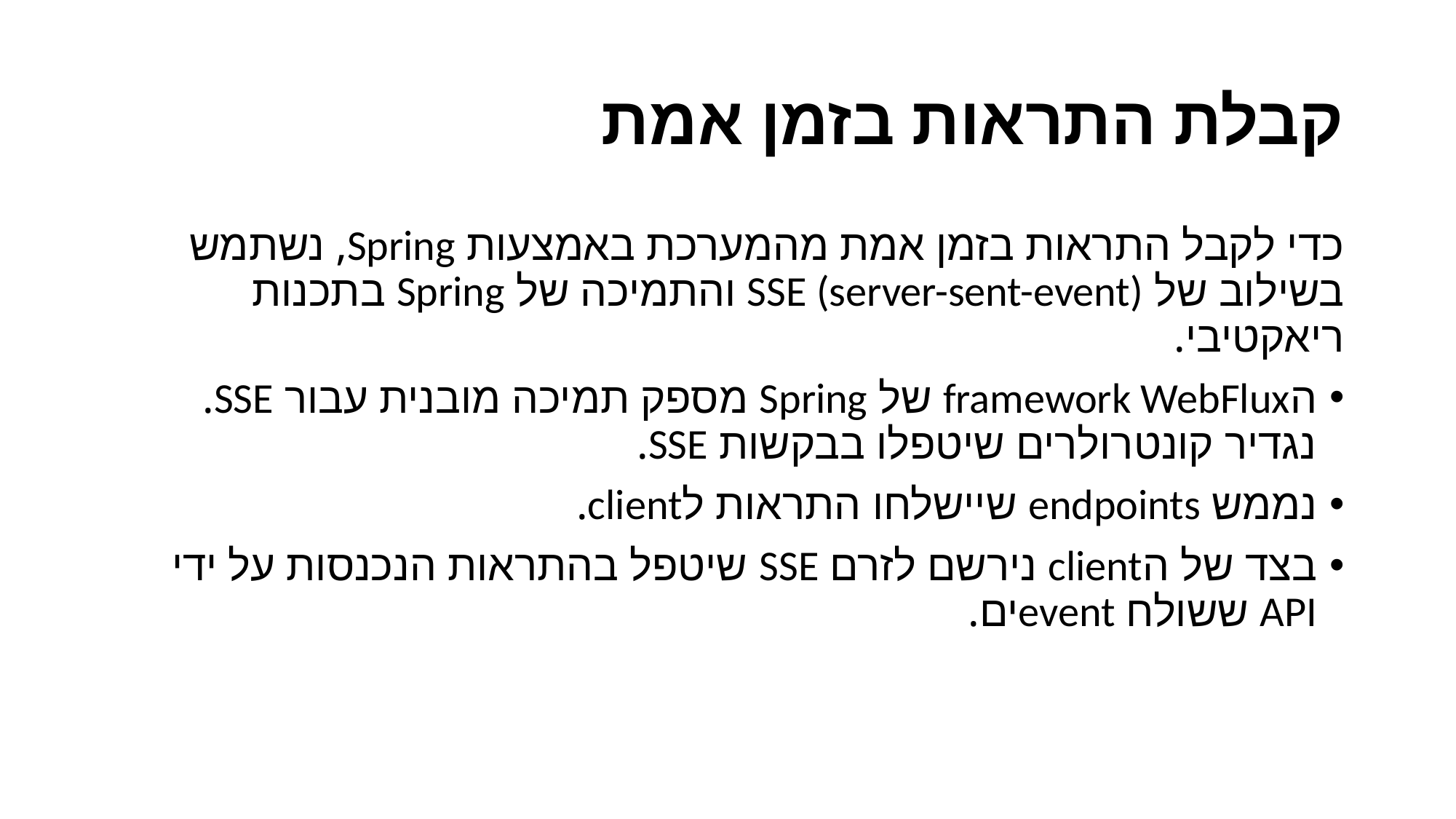

# קבלת התראות בזמן אמת
כדי לקבל התראות בזמן אמת מהמערכת באמצעות Spring, נשתמש בשילוב של SSE (server-sent-event) והתמיכה של Spring בתכנות ריאקטיבי.
הframework WebFlux של Spring מספק תמיכה מובנית עבור SSE. נגדיר קונטרולרים שיטפלו בבקשות SSE.
נממש endpoints שיישלחו התראות לclient.
בצד של הclient נירשם לזרם SSE שיטפל בהתראות הנכנסות על ידי API ששולח eventים.